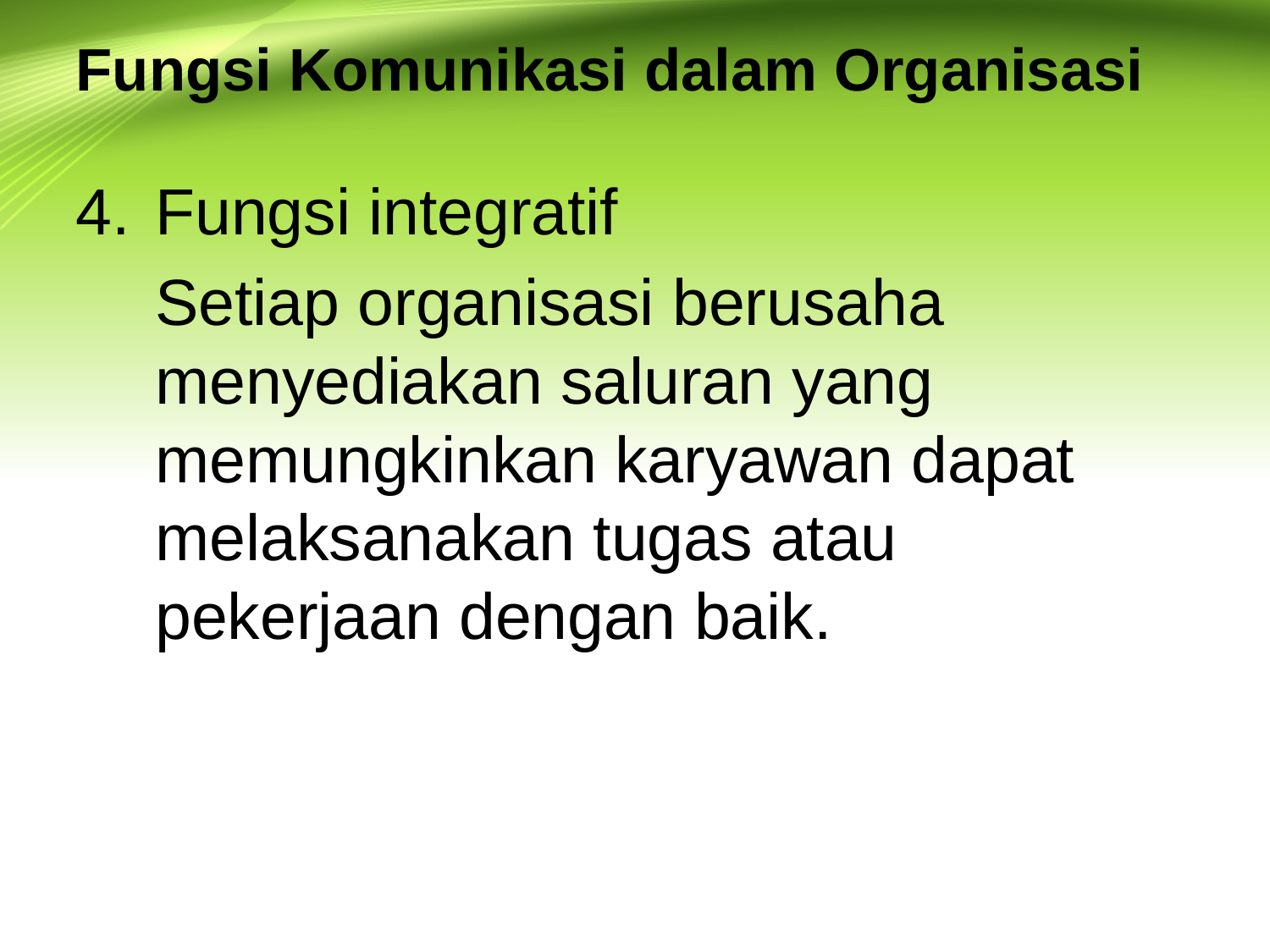

# Fungsi Komunikasi dalam Organisasi
Fungsi integratif
	Setiap organisasi berusaha menyediakan saluran yang memungkinkan karyawan dapat melaksanakan tugas atau pekerjaan dengan baik.